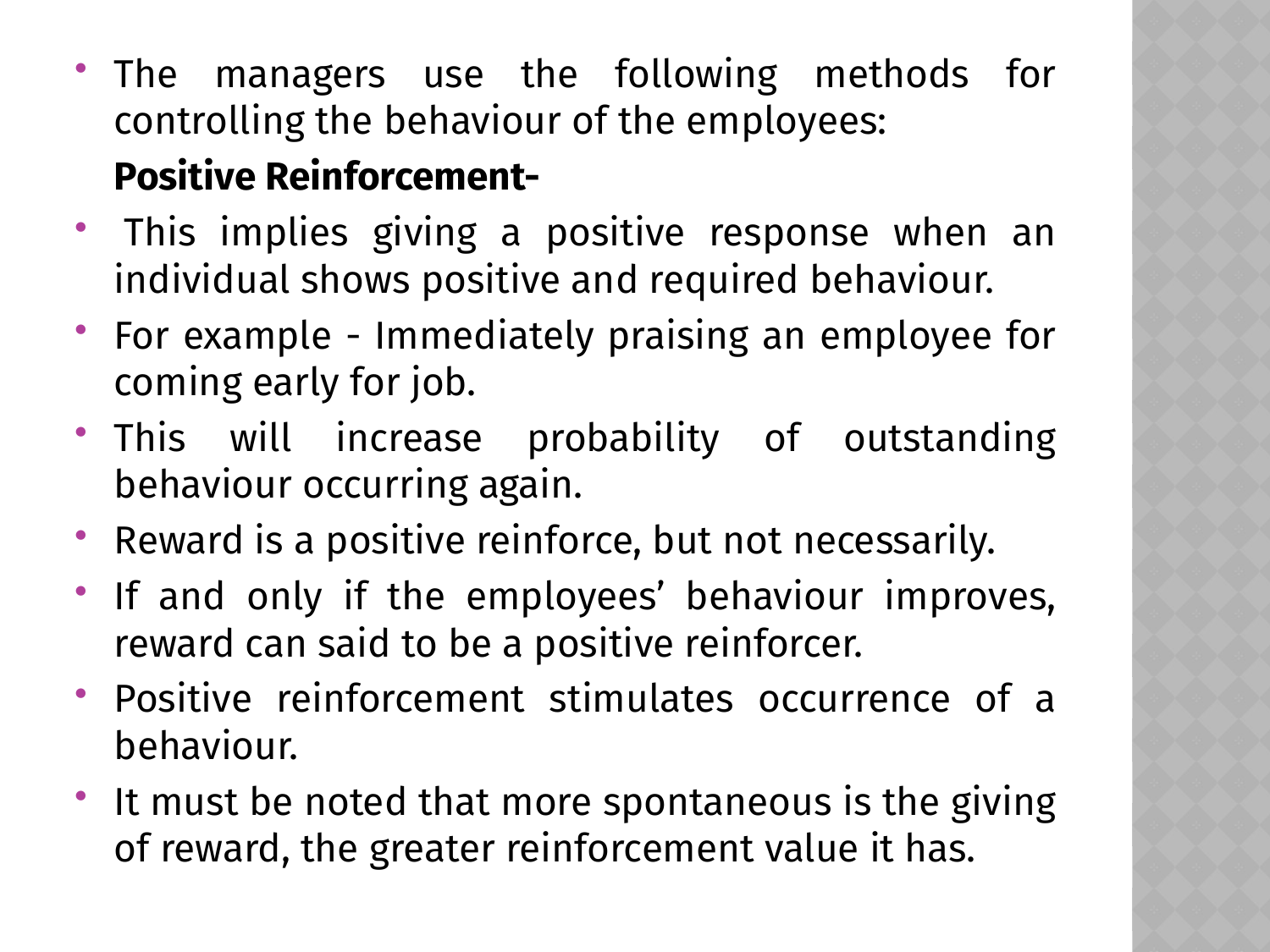

The managers use the following methods for controlling the behaviour of the employees:
	Positive Reinforcement-
 This implies giving a positive response when an individual shows positive and required behaviour.
For example - Immediately praising an employee for coming early for job.
This will increase probability of outstanding behaviour occurring again.
Reward is a positive reinforce, but not necessarily.
If and only if the employees’ behaviour improves, reward can said to be a positive reinforcer.
Positive reinforcement stimulates occurrence of a behaviour.
It must be noted that more spontaneous is the giving of reward, the greater reinforcement value it has.